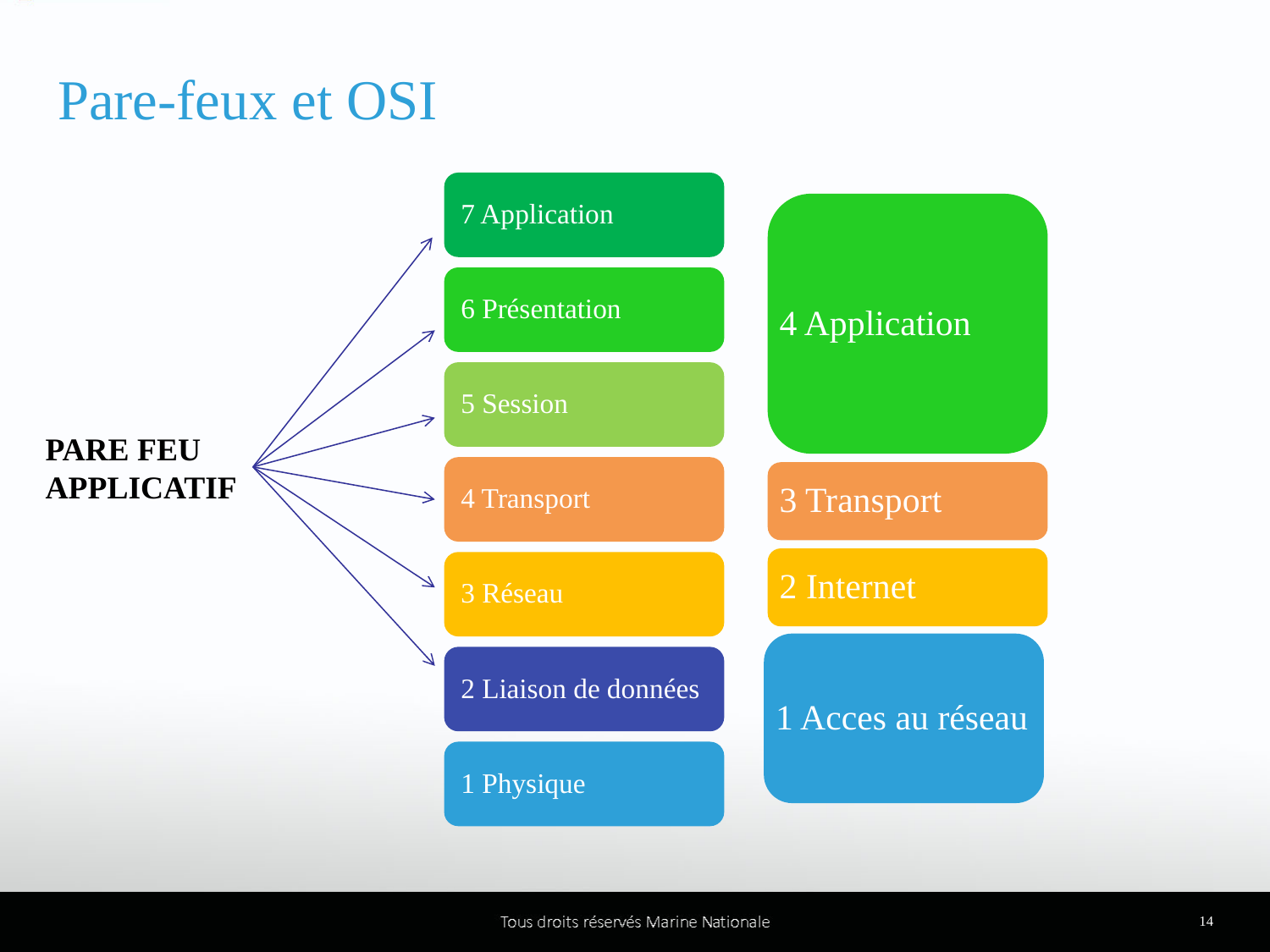

# Pare-feux et OSI
7 Application
6 Présentation
5 Session
4 Transport
3 Réseau
2 Liaison de données
1 Physique

4 Application
PARE FEU
APPLICATIF

3 Transport

2 Internet

1 Acces au réseau
14